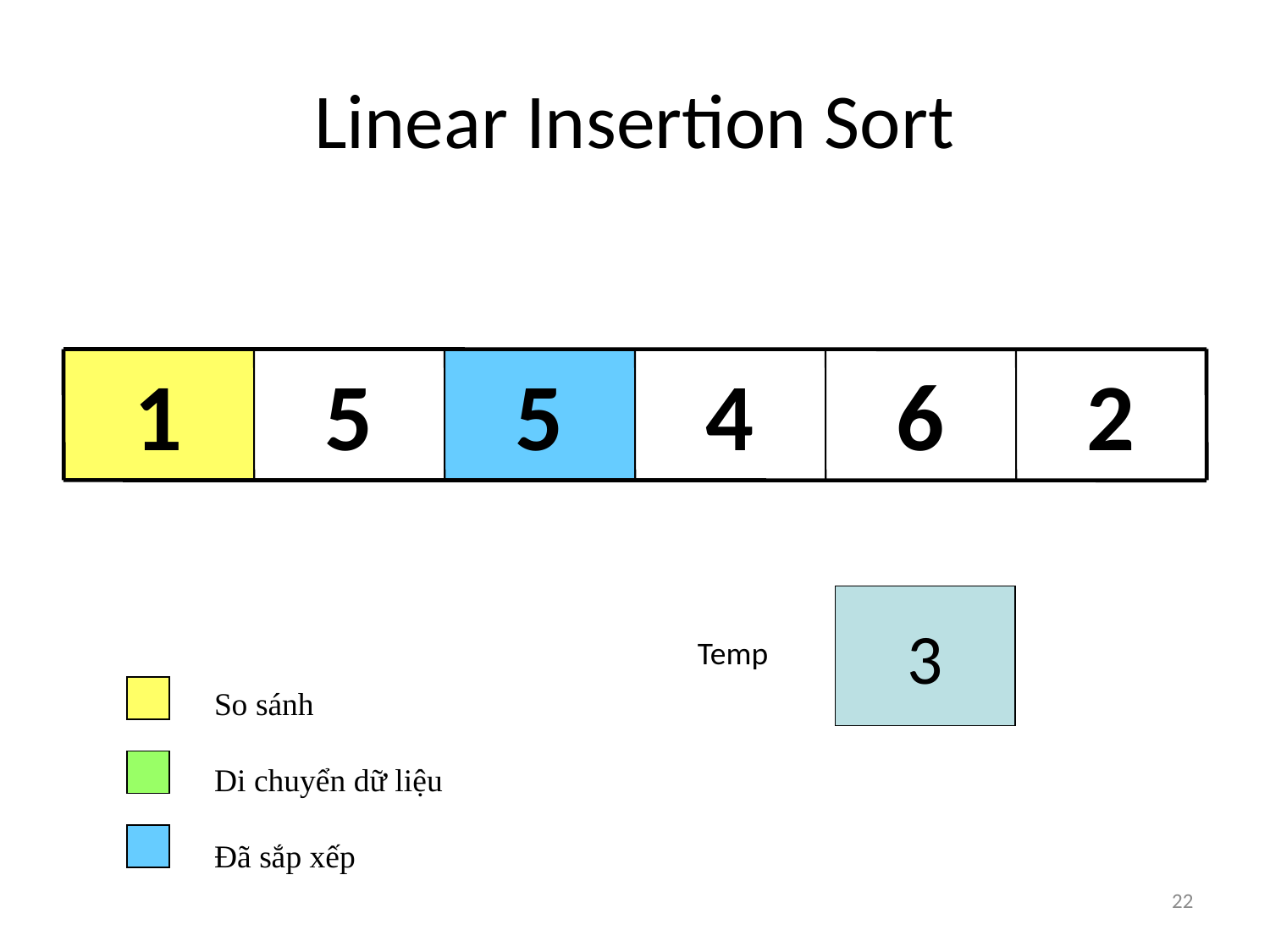

# Linear Insertion Sort
1

5

5

4

6

2

3
Temp

So sánh

Di chuyển dữ liệu

Đã sắp xếp

22